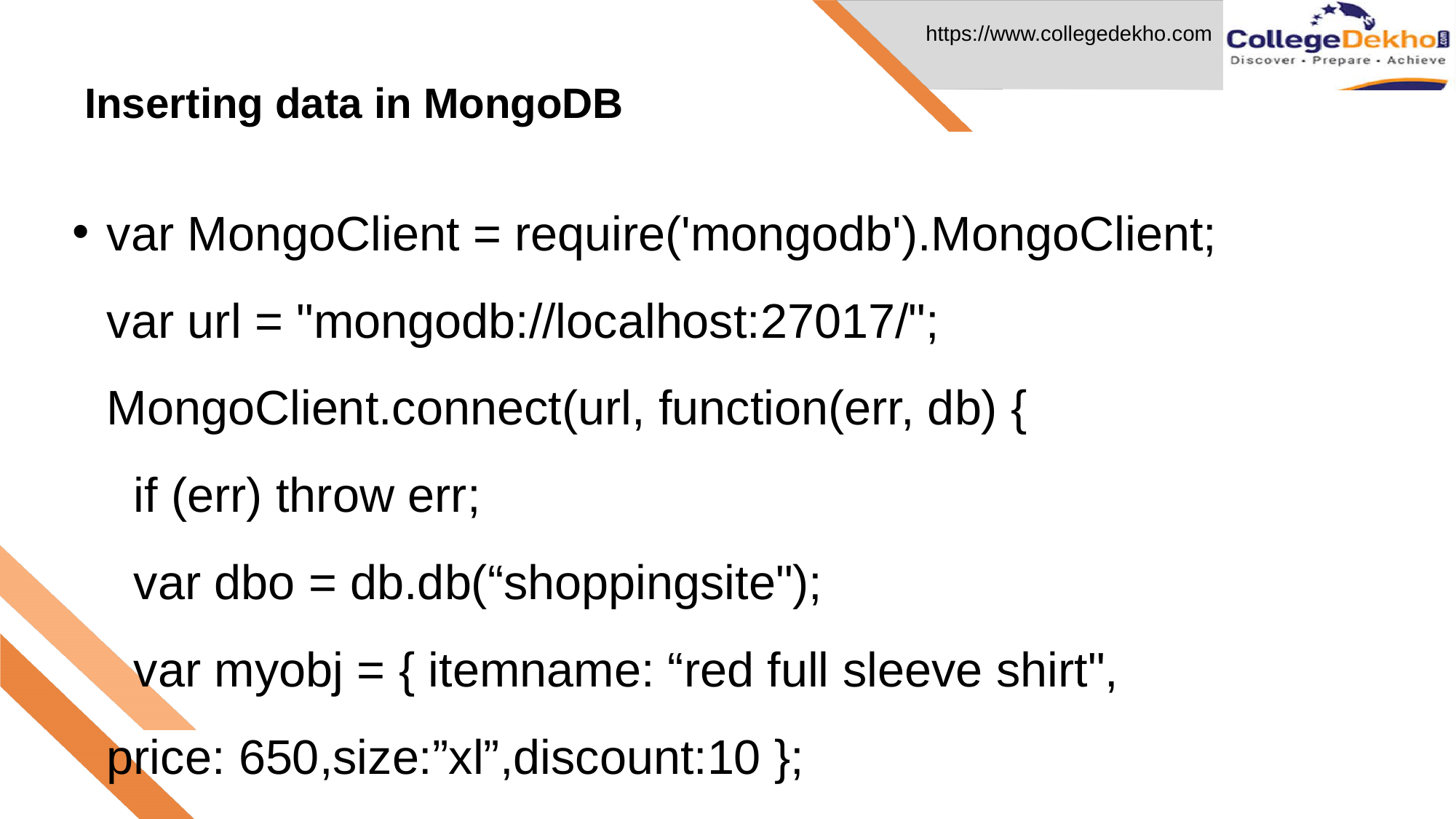

Inserting data in MongoDB
# var MongoClient = require('mongodb').MongoClient; var url = "mongodb://localhost:27017/"; MongoClient.connect(url, function(err, db) {   if (err) throw err;   var dbo = db.db(“shoppingsite");   var myobj = { itemname: “red full sleeve shirt", price: 650,size:”xl”,discount:10 };   dbo.collection(“item").insertOne(myobj, function(err, res) {     if (err) throw err;     console.log(“ Total record Inserted :- “+ res.insertedCount); //insertedCount tell us how many record inserted.     db.close();   }); });